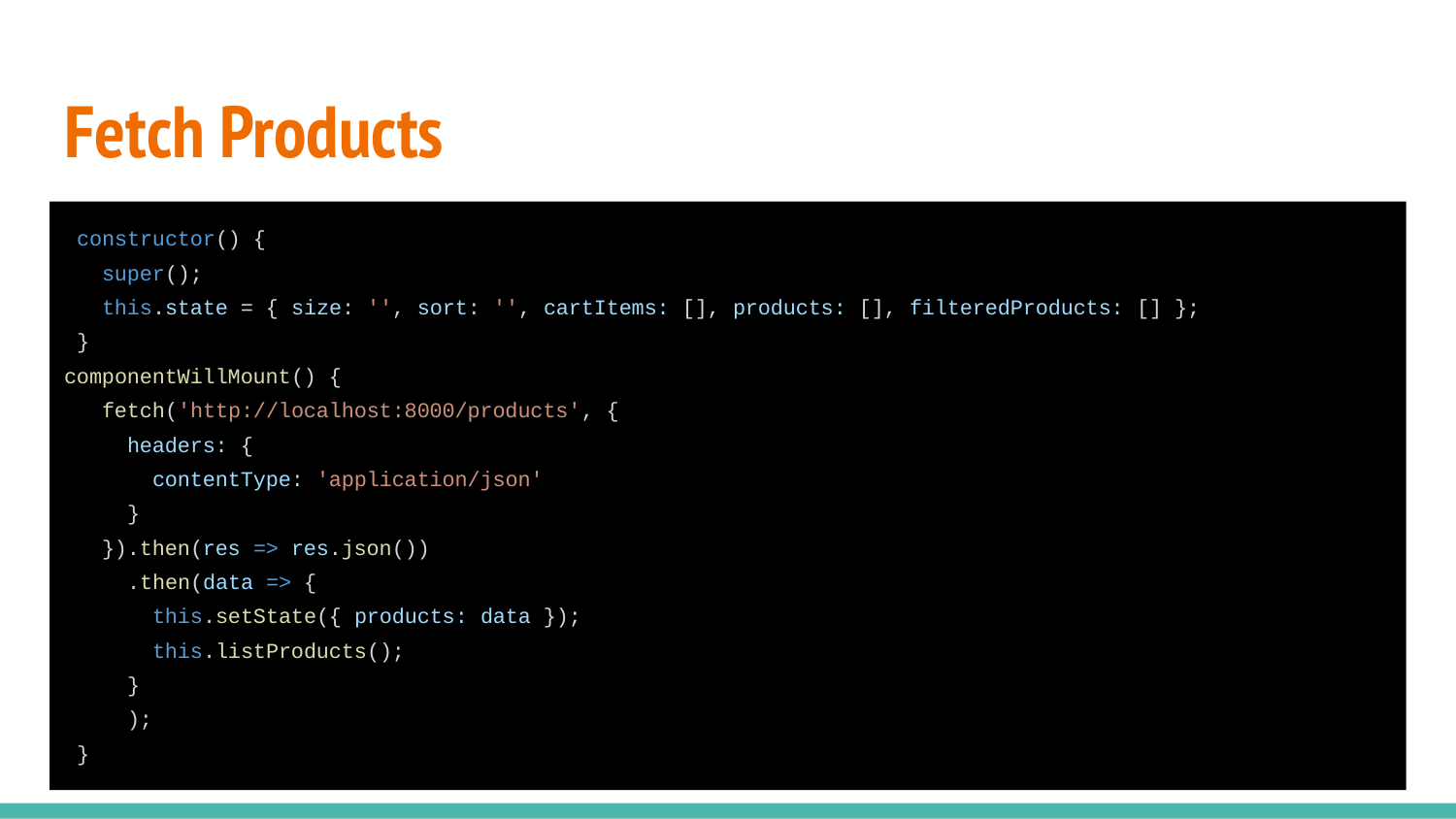

# Fetch Products

 constructor() {
   super();
   this.state = { size: '', sort: '', cartItems: [], products: [], filteredProducts: [] };
 }
componentWillMount() {
   fetch('http://localhost:8000/products', {
     headers: {
       contentType: 'application/json'
     }
   }).then(res => res.json())
     .then(data => {
       this.setState({ products: data });
       this.listProducts();
     }
     );
 }